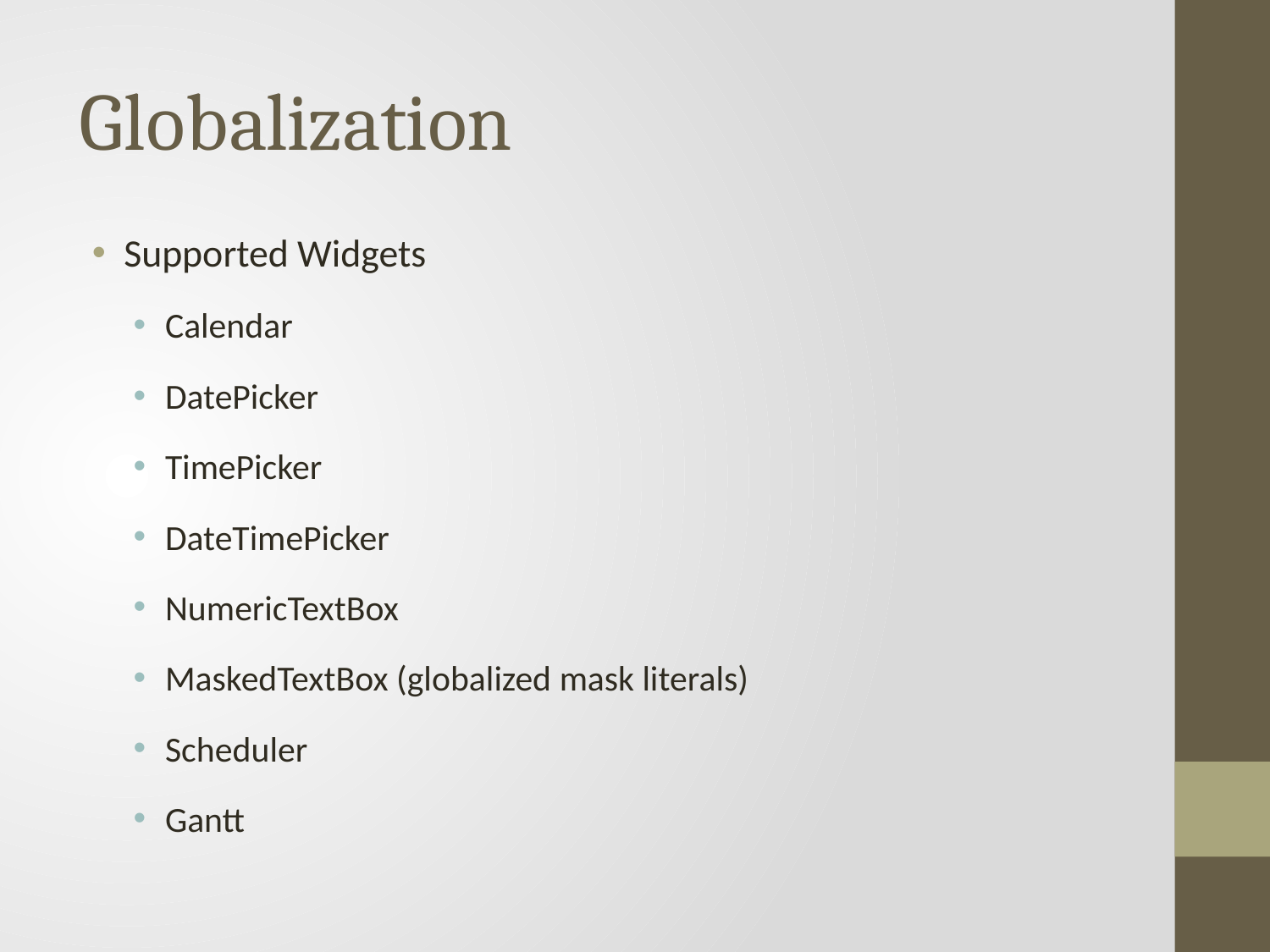

# Globalization
Supported Widgets
Calendar
DatePicker
TimePicker
DateTimePicker
NumericTextBox
MaskedTextBox (globalized mask literals)
Scheduler
Gantt